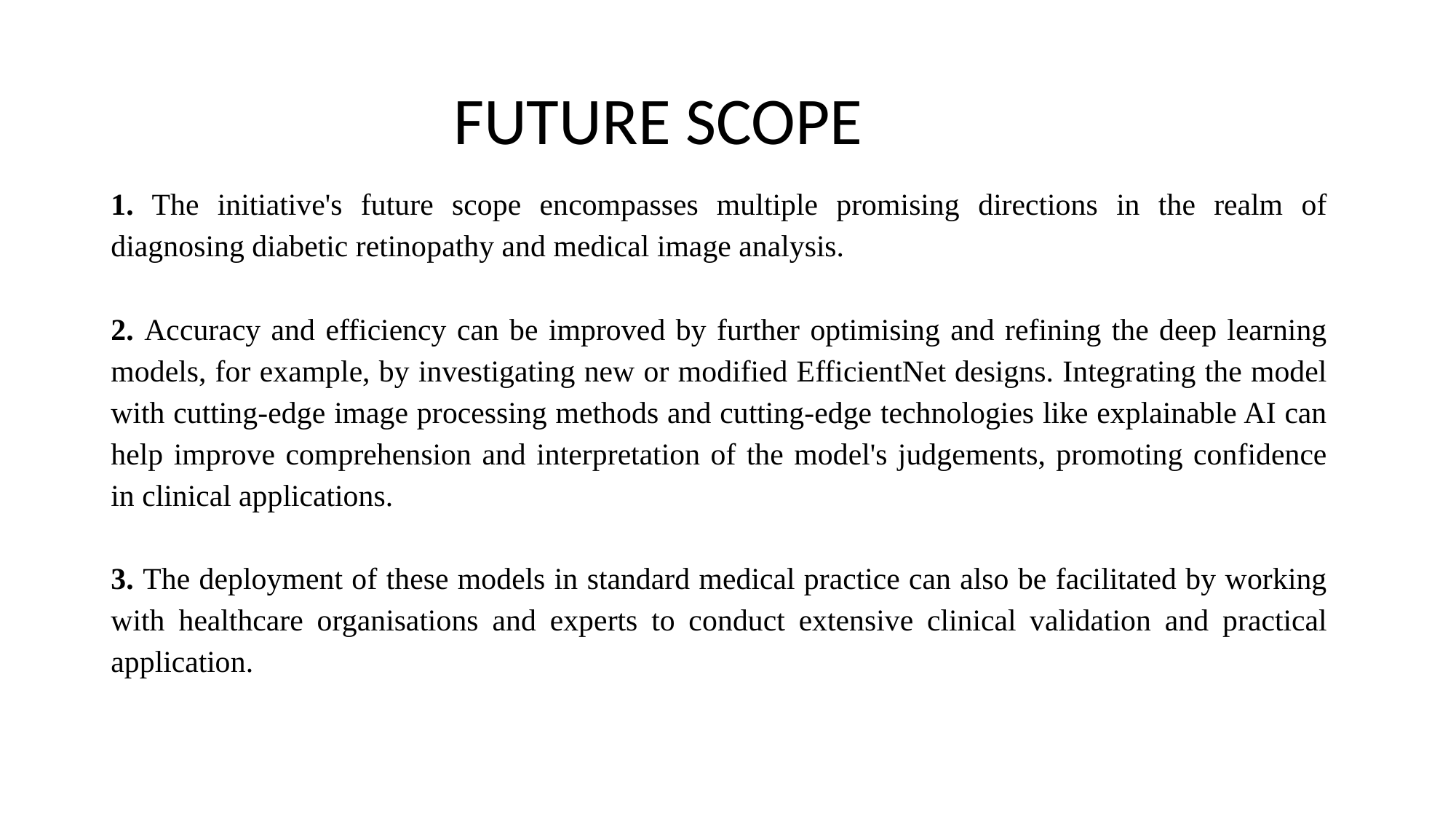

# FUTURE SCOPE
1. The initiative's future scope encompasses multiple promising directions in the realm of diagnosing diabetic retinopathy and medical image analysis.

2. Accuracy and efficiency can be improved by further optimising and refining the deep learning models, for example, by investigating new or modified EfficientNet designs. Integrating the model with cutting-edge image processing methods and cutting-edge technologies like explainable AI can help improve comprehension and interpretation of the model's judgements, promoting confidence in clinical applications.

3. The deployment of these models in standard medical practice can also be facilitated by working with healthcare organisations and experts to conduct extensive clinical validation and practical application.